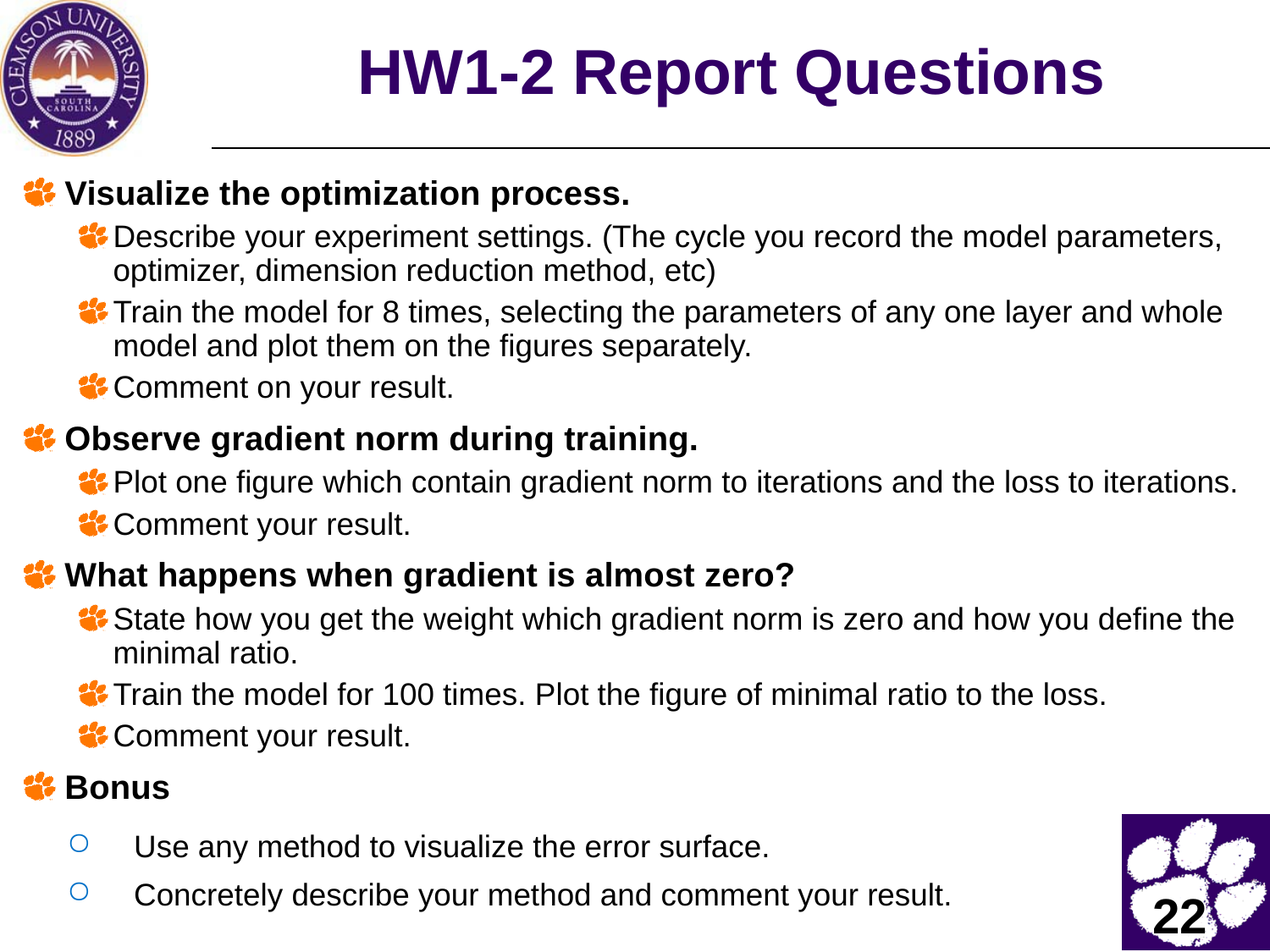

# HW1-2 Report Questions
Visualize the optimization process.
Describe your experiment settings. (The cycle you record the model parameters, optimizer, dimension reduction method, etc)
Train the model for 8 times, selecting the parameters of any one layer and whole model and plot them on the figures separately.
Comment on your result.
Observe gradient norm during training.
Plot one figure which contain gradient norm to iterations and the loss to iterations.
Comment your result.
What happens when gradient is almost zero?
State how you get the weight which gradient norm is zero and how you define the minimal ratio.
Train the model for 100 times. Plot the figure of minimal ratio to the loss.
Comment your result.
Bonus
Use any method to visualize the error surface.
Concretely describe your method and comment your result.